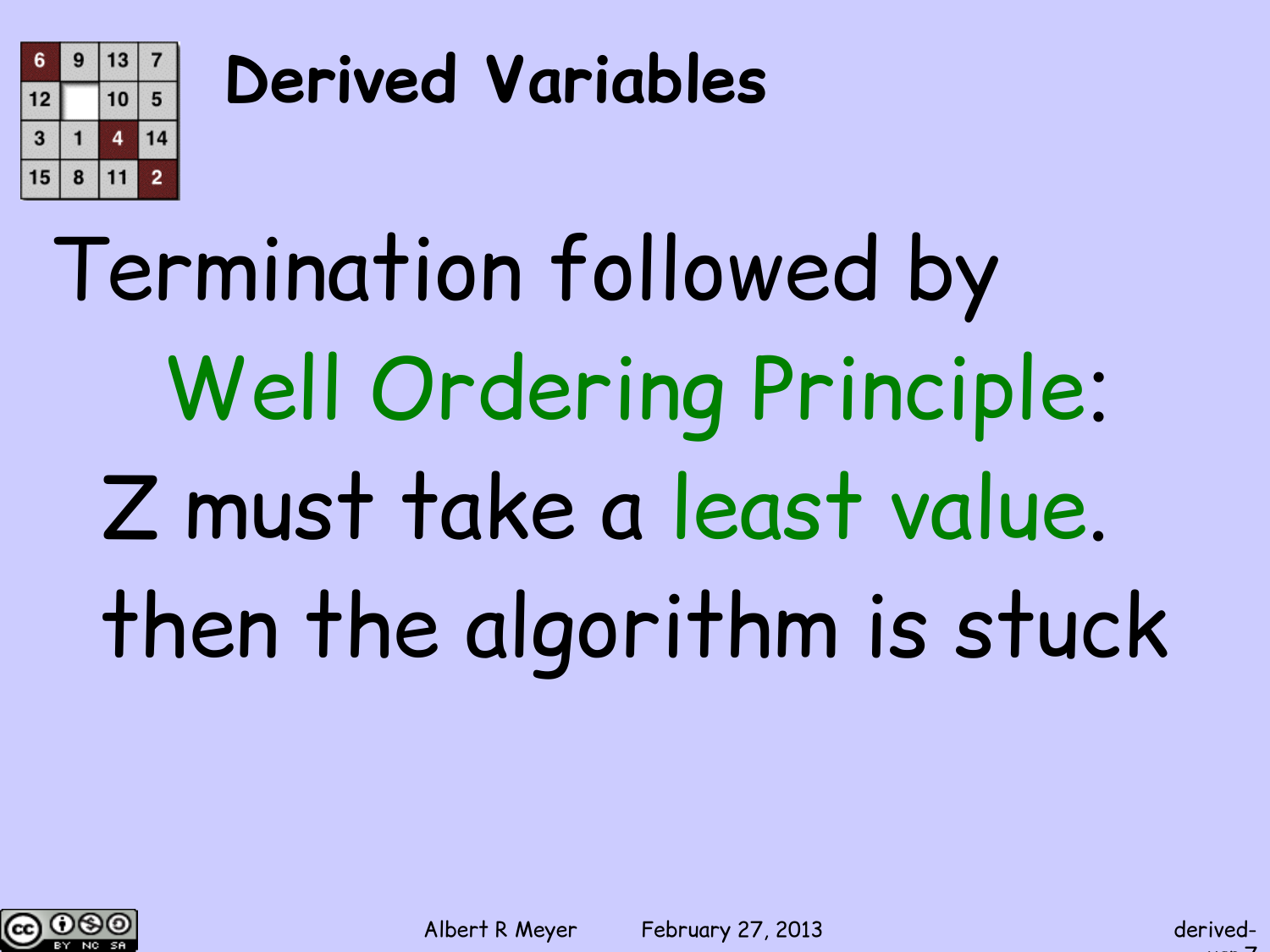

# Derived Variables
Termination followed by
Well Ordering Principle:
  Z must take a least value.
  then the algorithm is stuck
derived-var.7